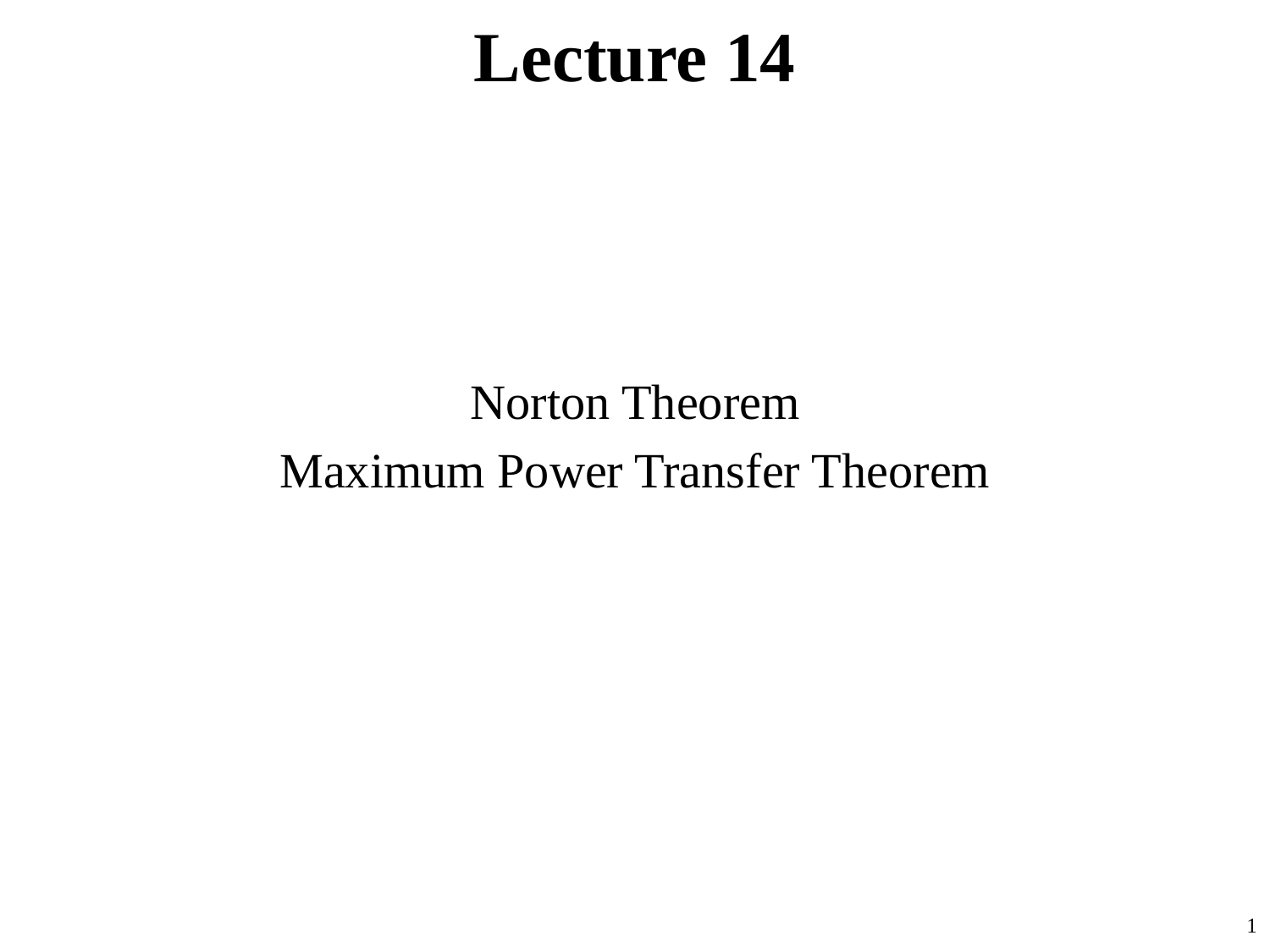

# Lecture 14

Norton Theorem
Maximum Power Transfer Theorem
1